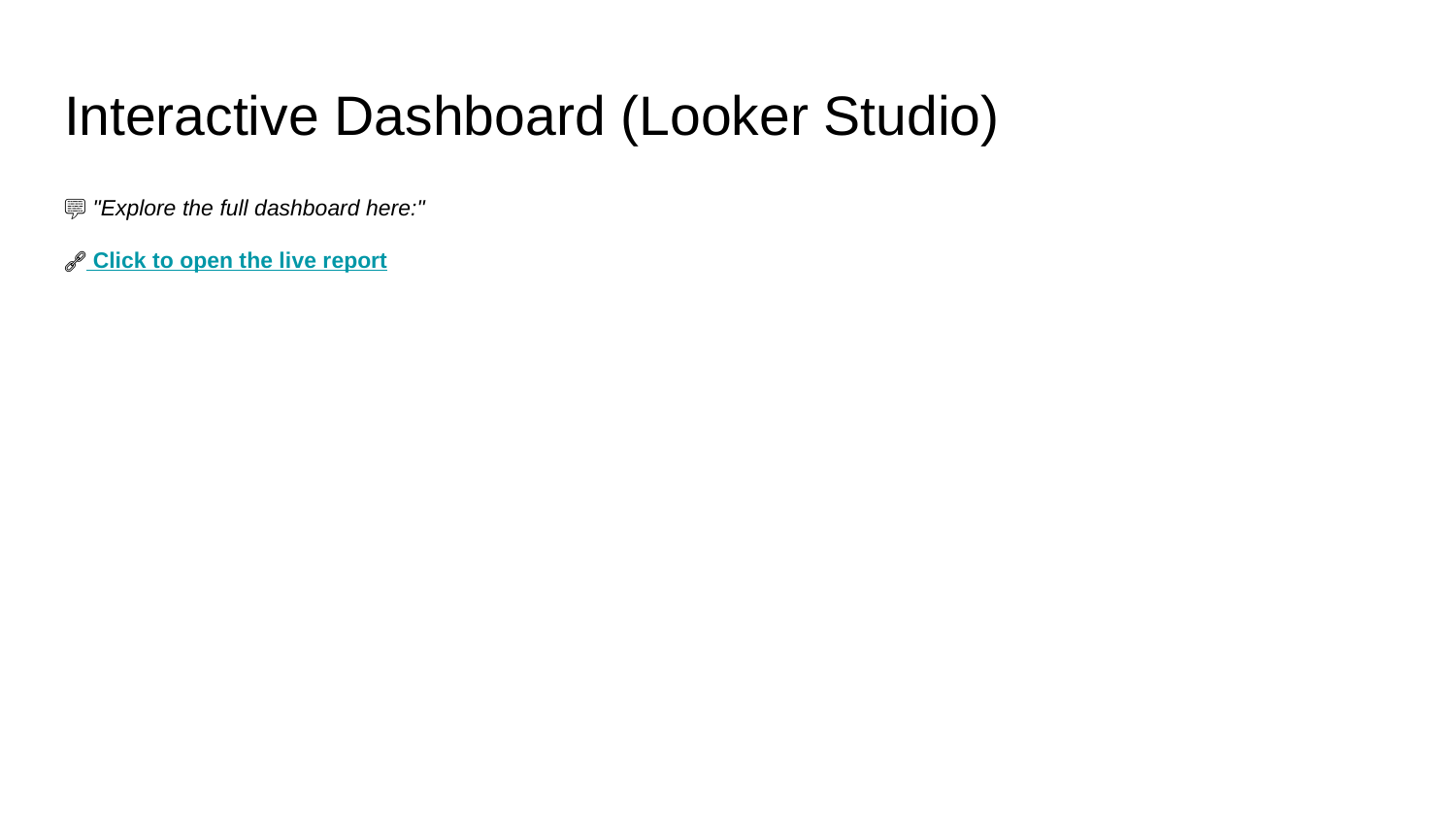

# Interactive Dashboard (Looker Studio)
💬 "Explore the full dashboard here:"
🔗 Click to open the live report